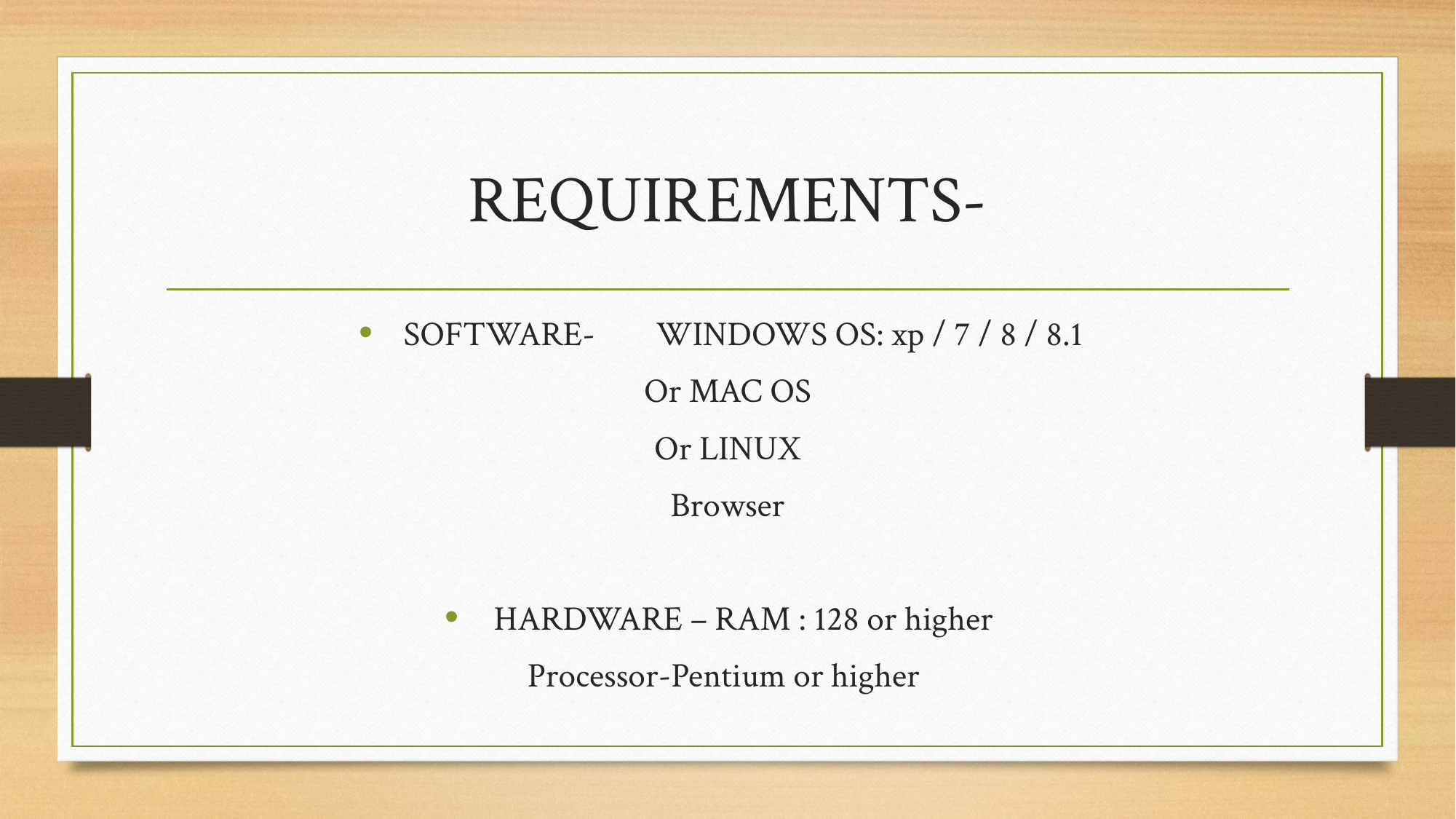

# REQUIREMENTS-
SOFTWARE-        WINDOWS OS: xp / 7 / 8 / 8.1
Or MAC OS
Or LINUX
Browser

HARDWARE – RAM : 128 or higher
Processor-Pentium or higher